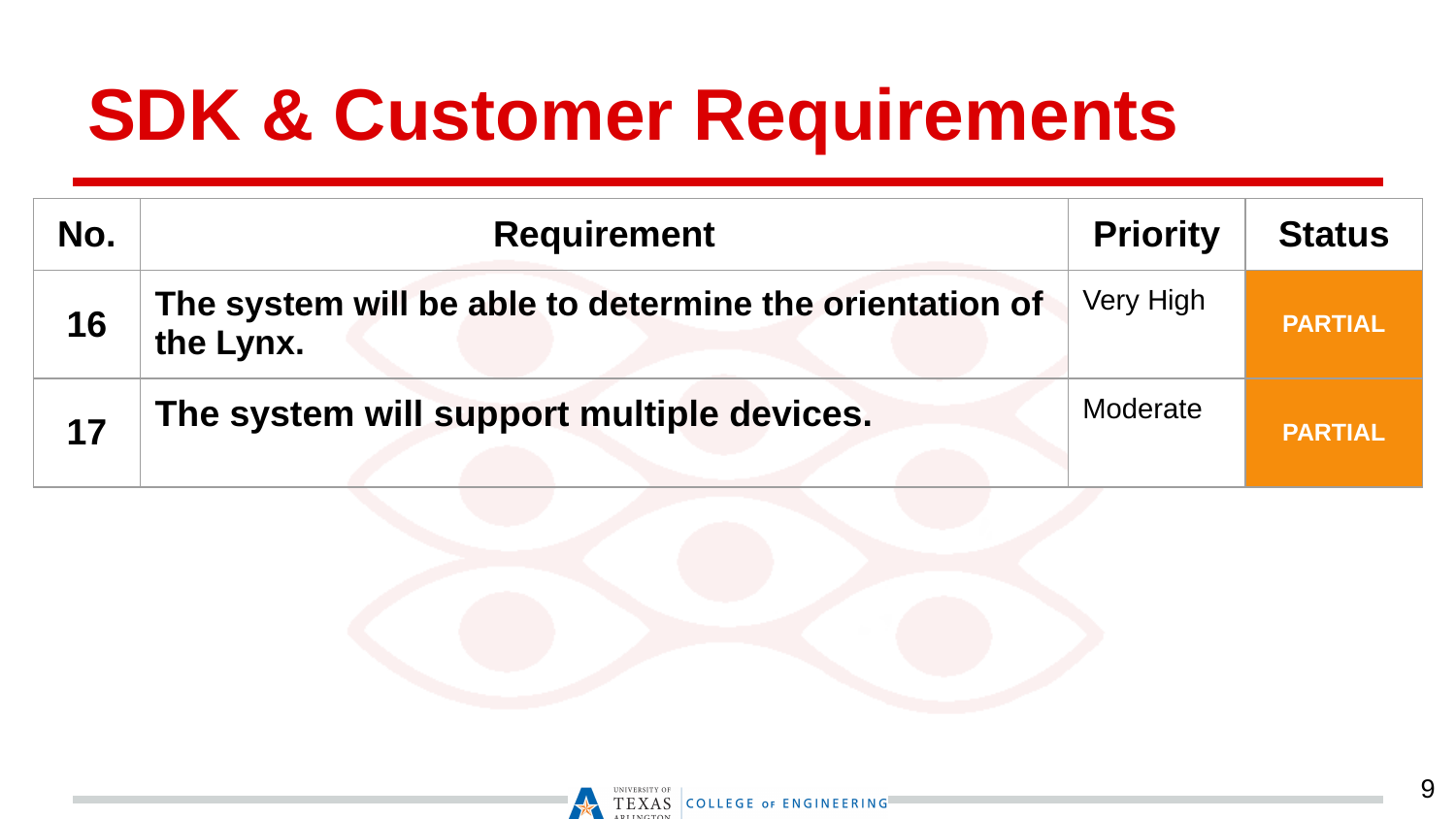

# SDK & Customer Requirements
| No. | Requirement | Priority | Status |
| --- | --- | --- | --- |
| 16 | The system will be able to determine the orientation of the Lynx. | Very High | PARTIAL |
| 17 | The system will support multiple devices. | Moderate | PARTIAL |
9